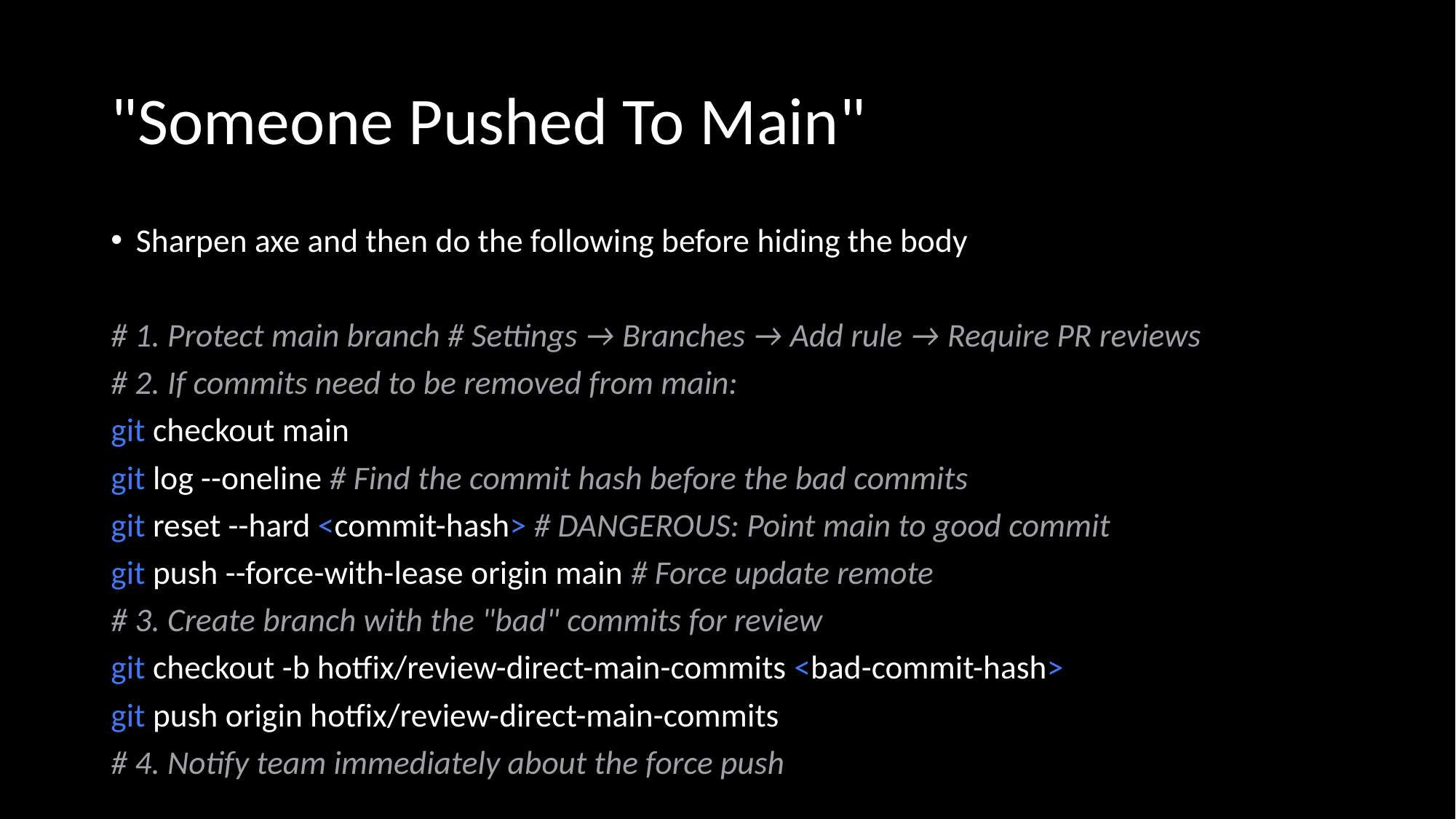

# "Someone Pushed To Main"
Sharpen axe and then do the following before hiding the body

# 1. Protect main branch # Settings → Branches → Add rule → Require PR reviews
# 2. If commits need to be removed from main:
git checkout main
git log --oneline # Find the commit hash before the bad commits
git reset --hard <commit-hash> # DANGEROUS: Point main to good commit
git push --force-with-lease origin main # Force update remote
# 3. Create branch with the "bad" commits for review
git checkout -b hotfix/review-direct-main-commits <bad-commit-hash>
git push origin hotfix/review-direct-main-commits
# 4. Notify team immediately about the force push